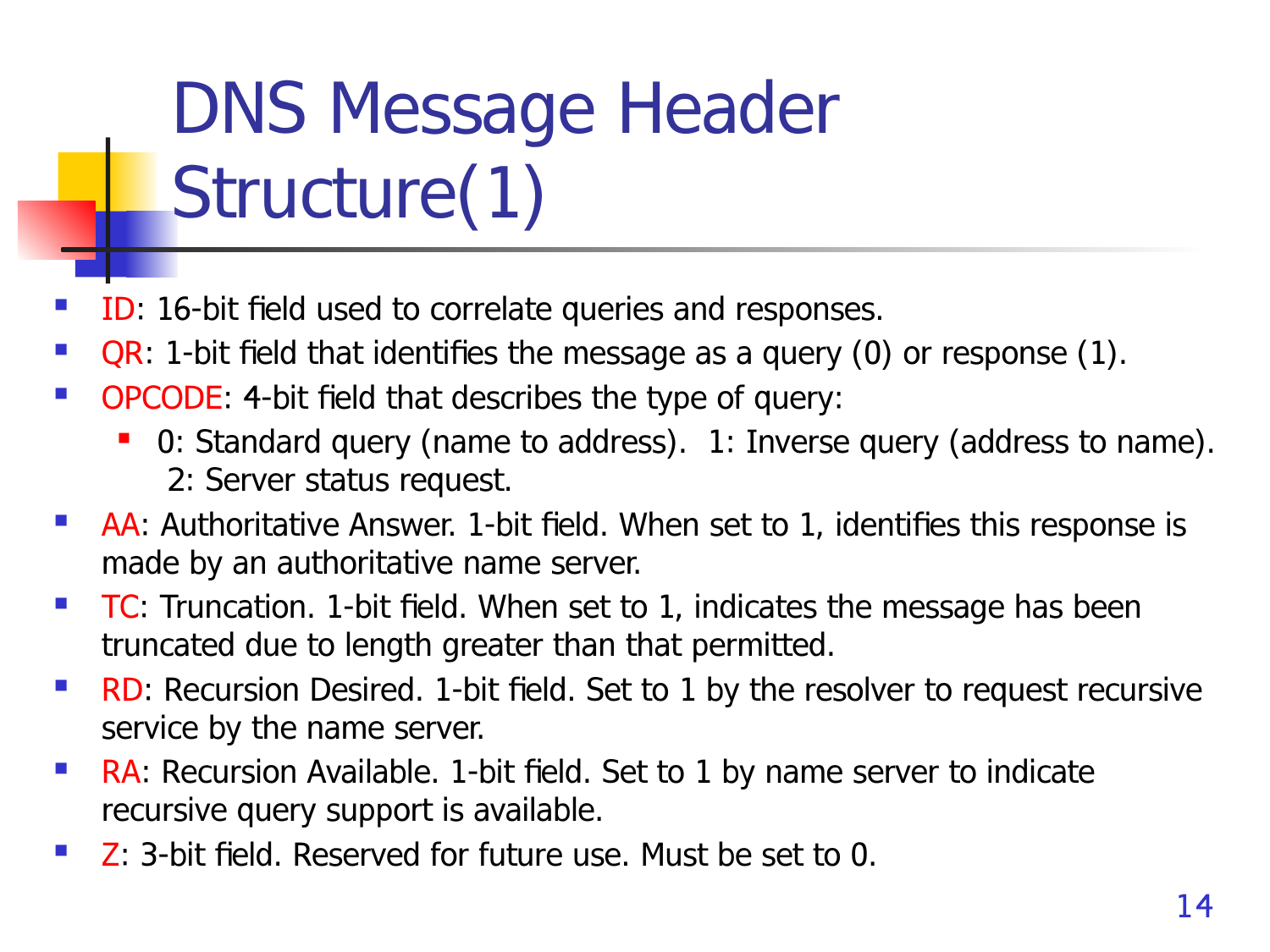

# DNS Message Header Structure(1)
ID: 16-bit field used to correlate queries and responses.
QR: 1-bit field that identifies the message as a query (0) or response (1).
OPCODE: 4-bit field that describes the type of query:
0: Standard query (name to address).  1: Inverse query (address to name).   2: Server status request.
AA: Authoritative Answer. 1-bit field. When set to 1, identifies this response is made by an authoritative name server.
TC: Truncation. 1-bit field. When set to 1, indicates the message has been truncated due to length greater than that permitted.
RD: Recursion Desired. 1-bit field. Set to 1 by the resolver to request recursive service by the name server.
RA: Recursion Available. 1-bit field. Set to 1 by name server to indicate recursive query support is available.
Z: 3-bit field. Reserved for future use. Must be set to 0.
14